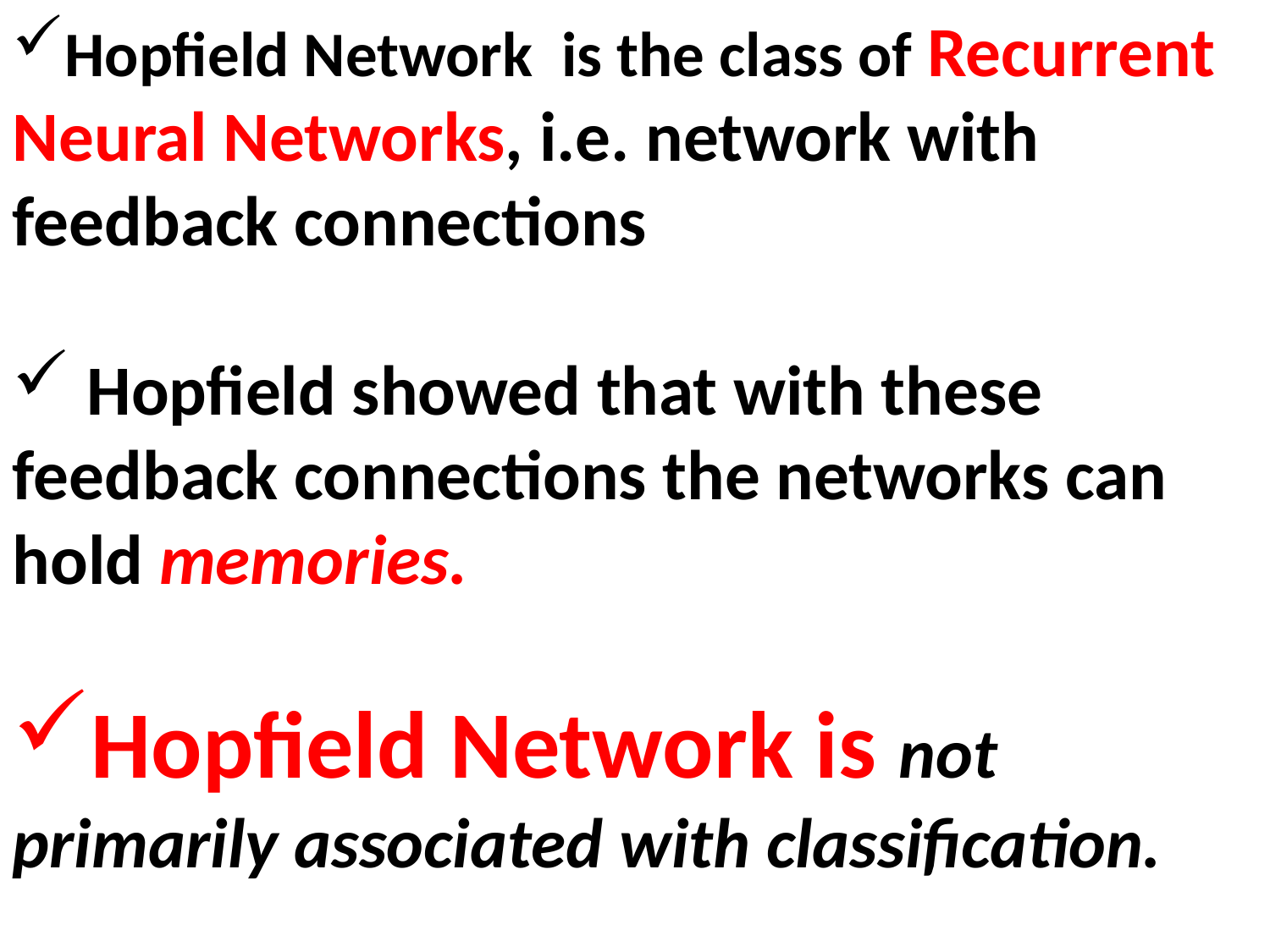

Hopfield Network  is the class of Recurrent Neural Networks, i.e. network with feedback connections

 Hopfield showed that with these feedback connections the networks can hold memories.

Hopfield Network is not primarily associated with classification.